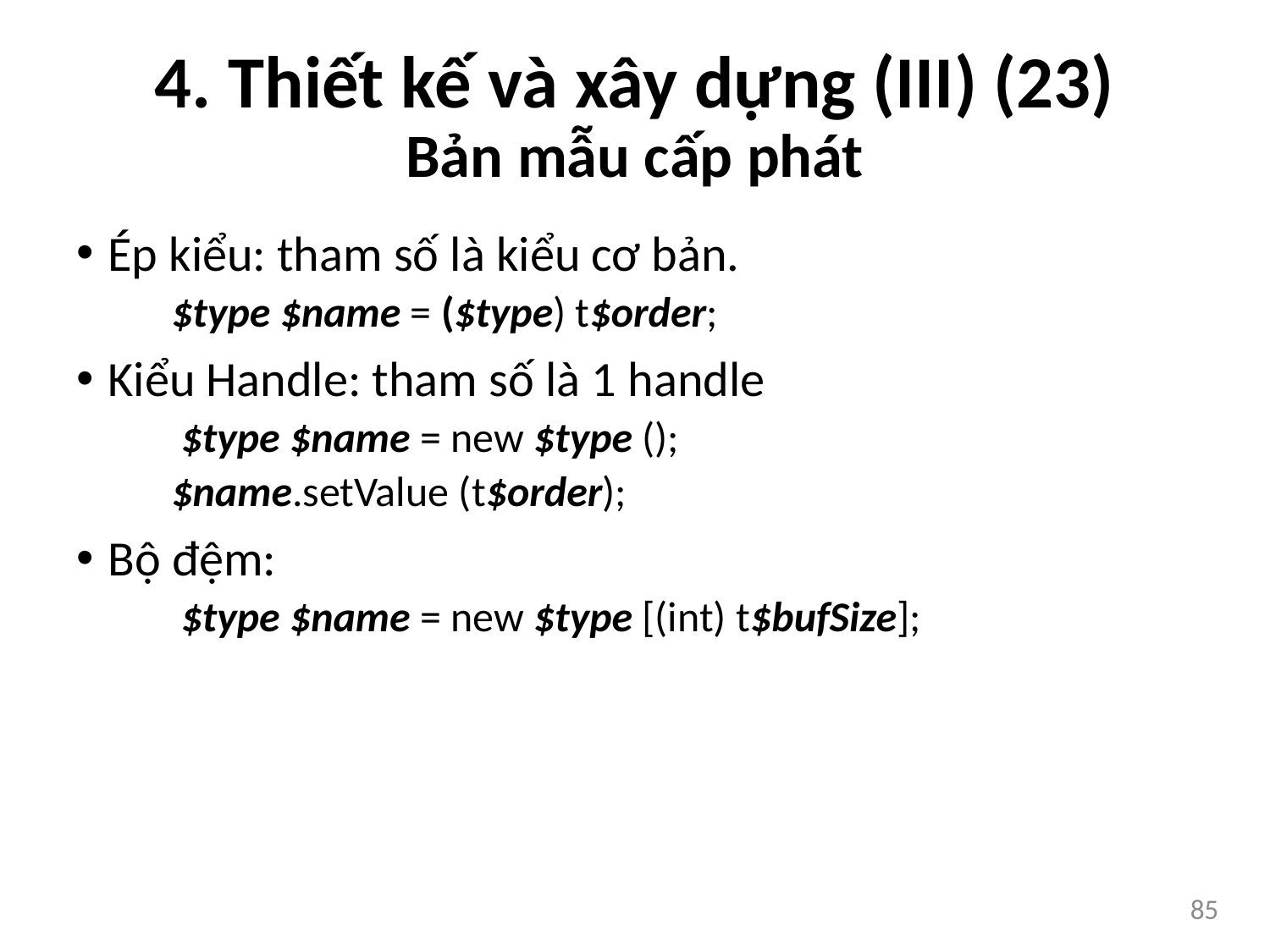

# 4. Thiết kế và xây dựng (III) (23) Bản mẫu cấp phát
Ép kiểu: tham số là kiểu cơ bản.
	$type $name = ($type) t$order;
Kiểu Handle: tham số là 1 handle
	 $type $name = new $type ();
	$name.setValue (t$order);
Bộ đệm:
	 $type $name = new $type [(int) t$bufSize];

85